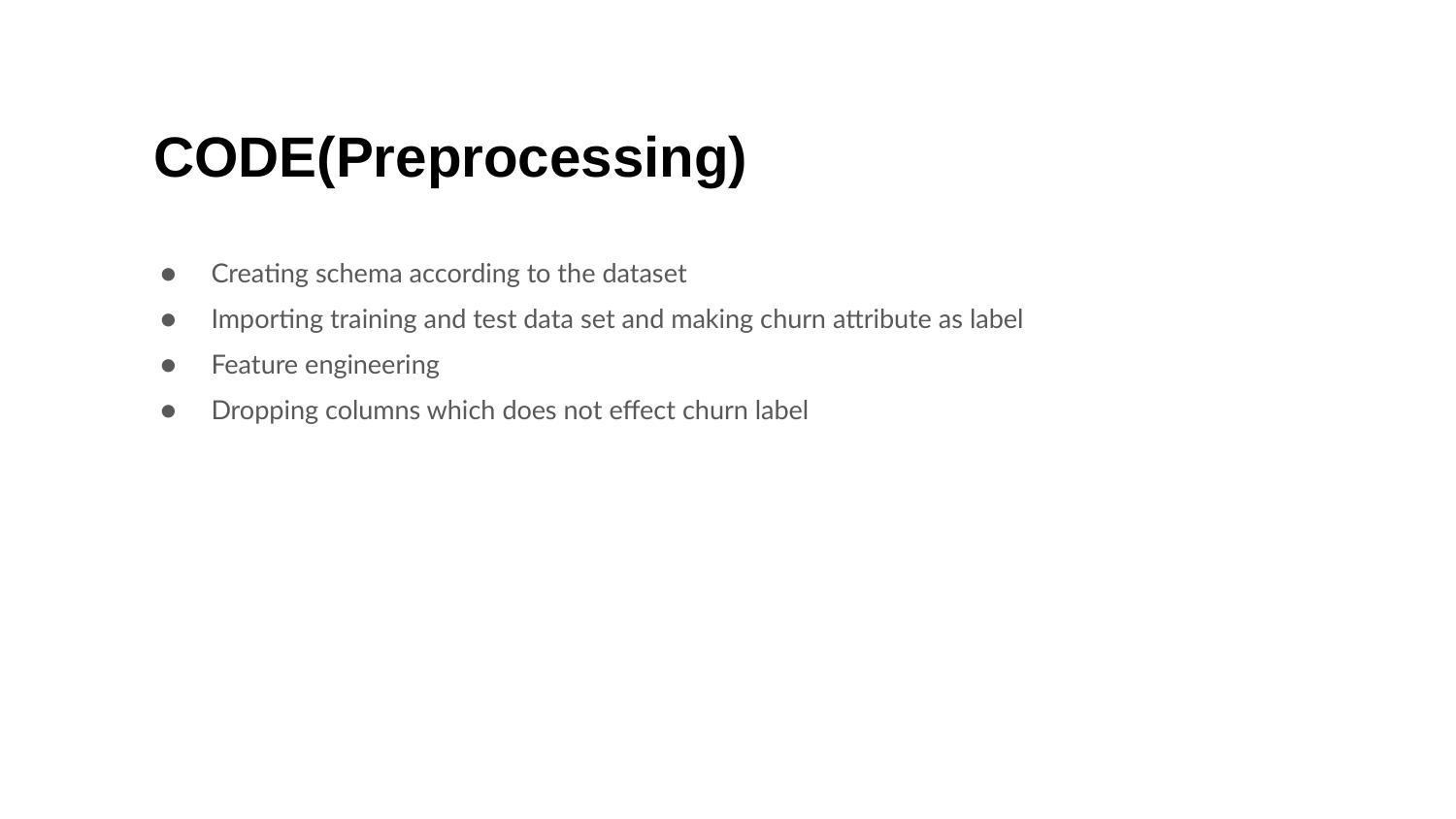

# CODE(Preprocessing)
Creating schema according to the dataset
Importing training and test data set and making churn attribute as label
Feature engineering
Dropping columns which does not effect churn label